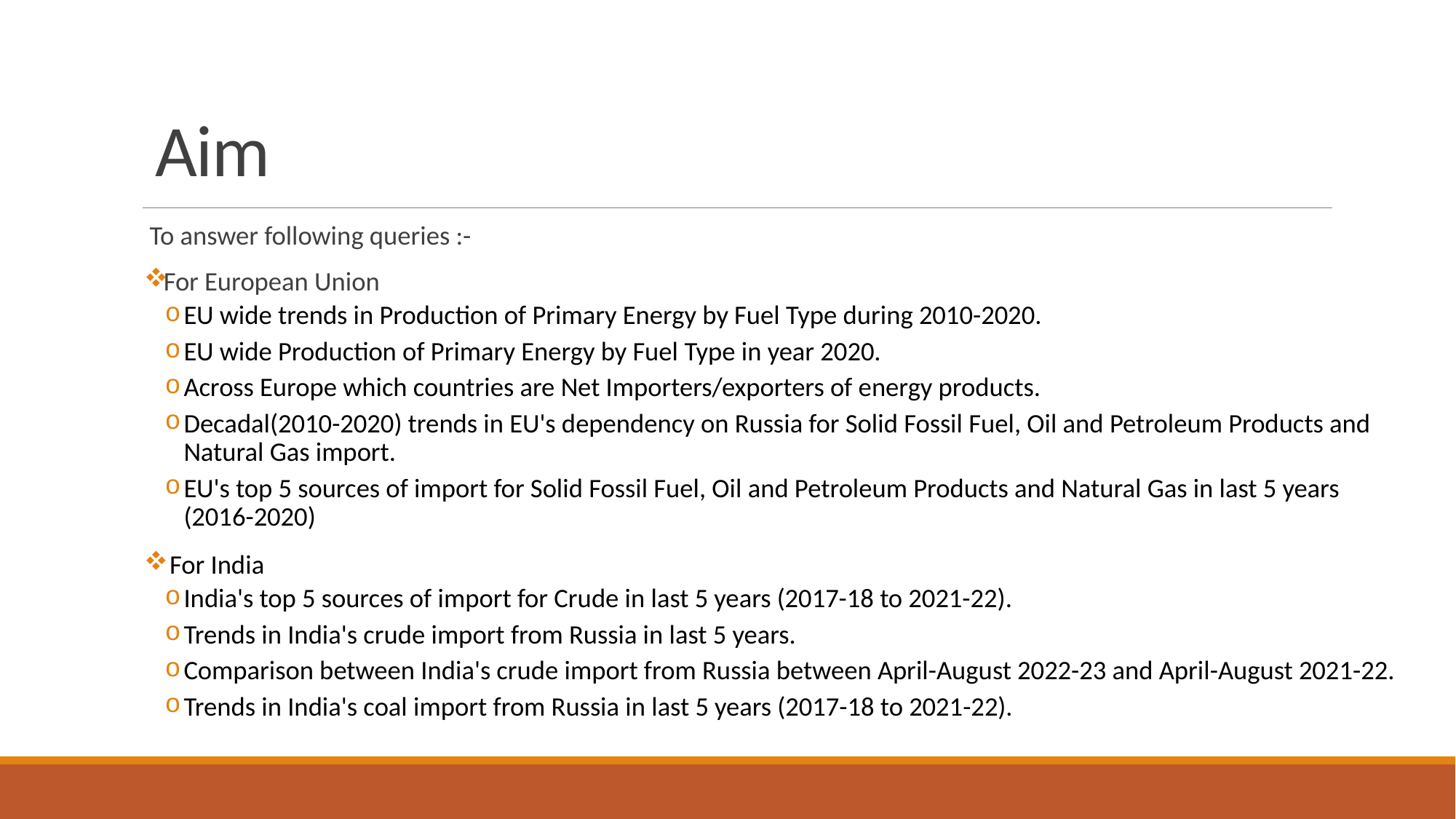

# Aim

 To answer following queries :-
For European Union
EU wide trends in Production of Primary Energy by Fuel Type during 2010-2020.
EU wide Production of Primary Energy by Fuel Type in year 2020.
Across Europe which countries are Net Importers/exporters of energy products.
Decadal(2010-2020) trends in EU's dependency on Russia for Solid Fossil Fuel, Oil and Petroleum Products and Natural Gas import.
EU's top 5 sources of import for Solid Fossil Fuel, Oil and Petroleum Products and Natural Gas in last 5 years (2016-2020)
 For India
India's top 5 sources of import for Crude in last 5 years (2017-18 to 2021-22).
Trends in India's crude import from Russia in last 5 years.
Comparison between India's crude import from Russia between April-August 2022-23 and April-August 2021-22.
Trends in India's coal import from Russia in last 5 years (2017-18 to 2021-22).